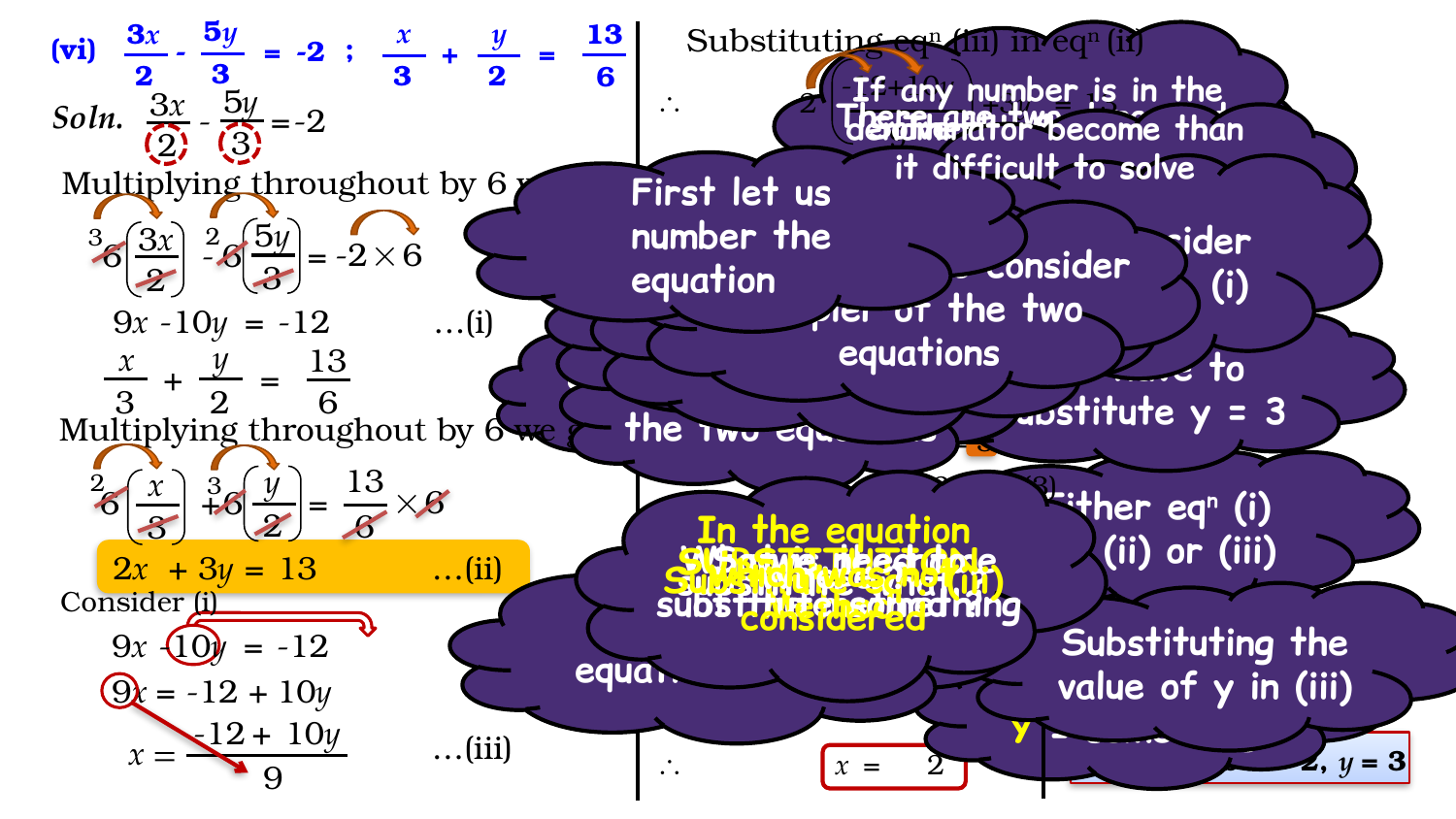

5y
x
y
3x
13
Substituting eqn (iii) in eqn (ii)

(vi)
;
-
=
-2
+
=
3

2
3
2
6

-12+10y
If any number is in the
denominator become than
it difficult to solve
5y
3x
∴
2
+3y
=
13
There are two denominator
	 3 & 2
Soln.
-
=
-2
Their L.C.M = 6
Solve the denominator
How to get the value of x?
9
3
2

-24+
20y
First let us number the   equation
Let us Consider equation no. (i)
Multiplying throughout by 6 we get
∴
+3y
=
13
9

5y

3x
2
3

×
6
-2
-
6
6
=

∴
-24 + 20y
+ 27y
=
117
It is better to consider simpler of the two equations

3
2
∴
20y
+ 27y
=
+ 24
117
Which equation is to be considered
You can consider either of the two equations
9x
-10y
-12
=
…(i)
We have to substitute y = 3
Similarly
∴
=
141
47y

y
x
13
+
=
Consider one of the two equations
∴
y
=
3
3
2
6

First let us number the   equation
Multiplying throughout by 6 we get
Substituting y = 3 in eqn (iii)

Either eqn (i) eqn (ii) or (iii)
13
y
x
2
-12 + 10
(3)
3

×
6
+
6
6
=
x  =
2
6
3
In the equation which was not considered
9
Write the eqn
either X = something
So we need to substitute something
What is the name of the method ?
SUBSTITUTION Method

2x
+ 3y
=
13
…(ii)
Where ?
-12 + 30
Substitute eqn. (iii)
substitute what ?
Number the equation as (iii)
x  =
Consider (i)
Substituting the value of y in (iii)
9

9x
-10y
-12
=
Or
Y = something
 2
18
9x
= -12
10y
+
x  =

9
-12
10y
+
…(iii)
x =

Solution is x  = 2, y = 3
∴
x  =
 2

9